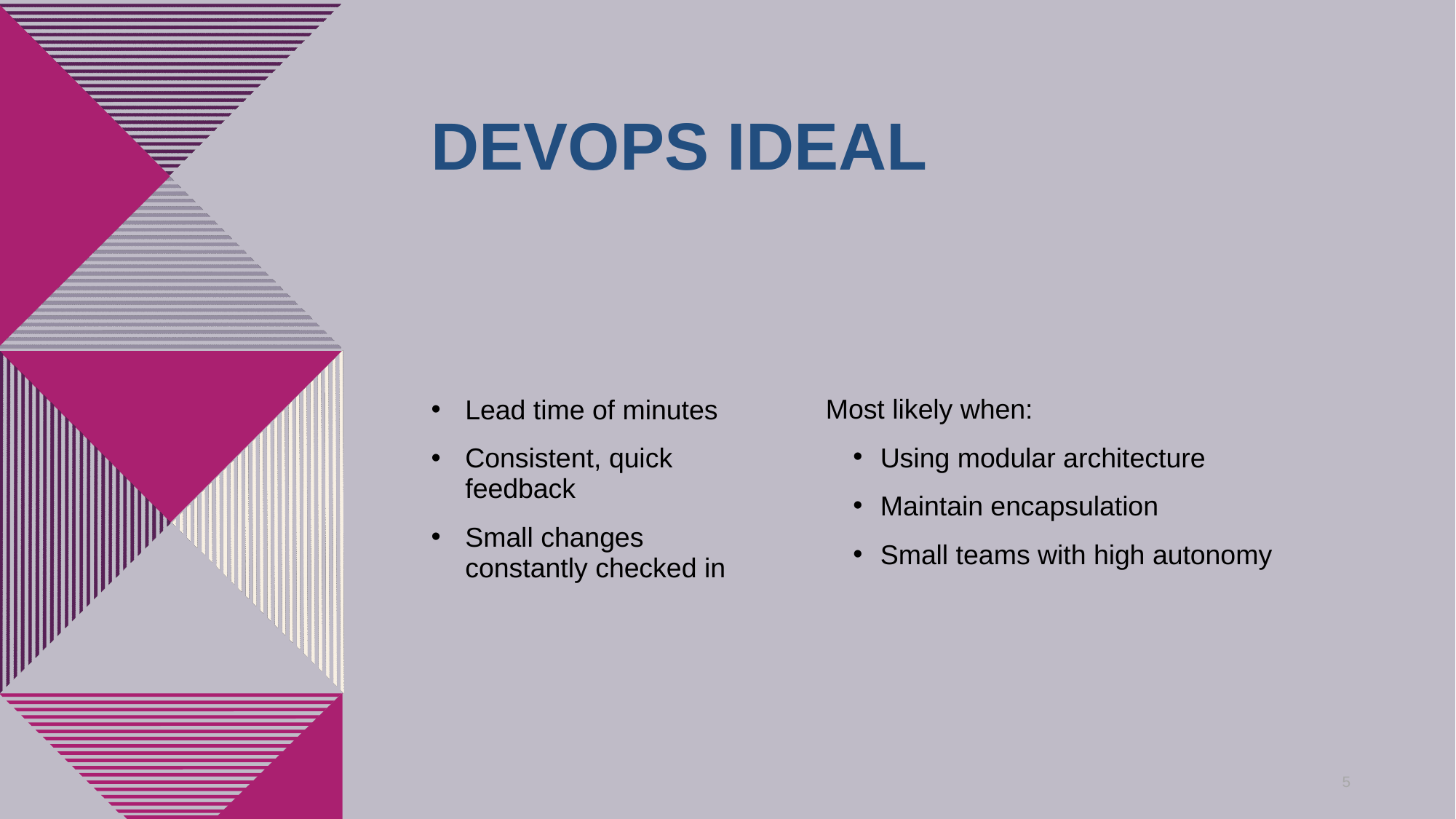

# DevOps Ideal
Most likely when:
Using modular architecture
Maintain encapsulation
Small teams with high autonomy

Lead time of minutes
Consistent, quick feedback
Small changes constantly checked in

5